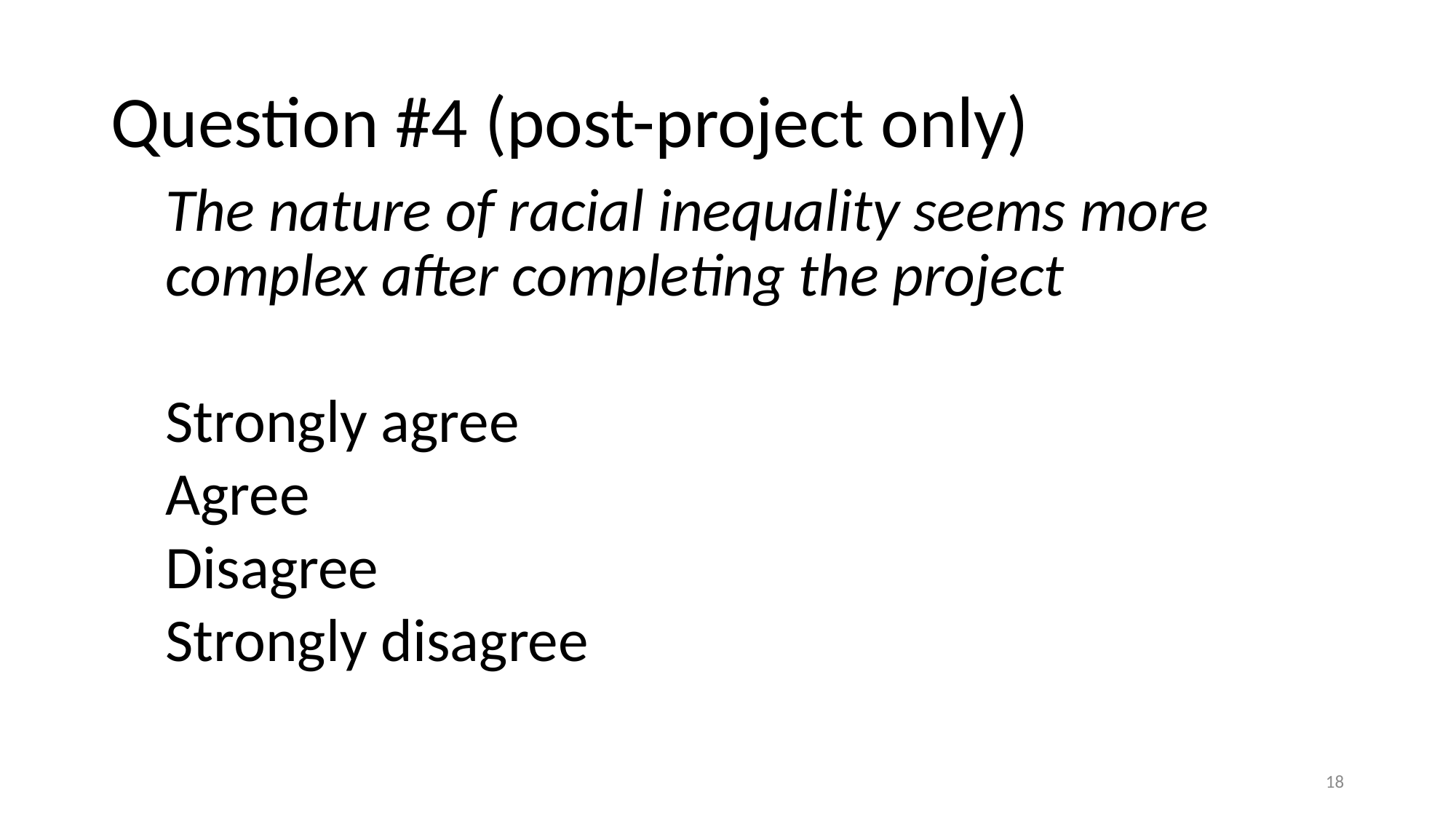

# Question #4 (post-project only)
The nature of racial inequality seems more complex after completing the project

Strongly agree
Agree
Disagree
Strongly disagree

18